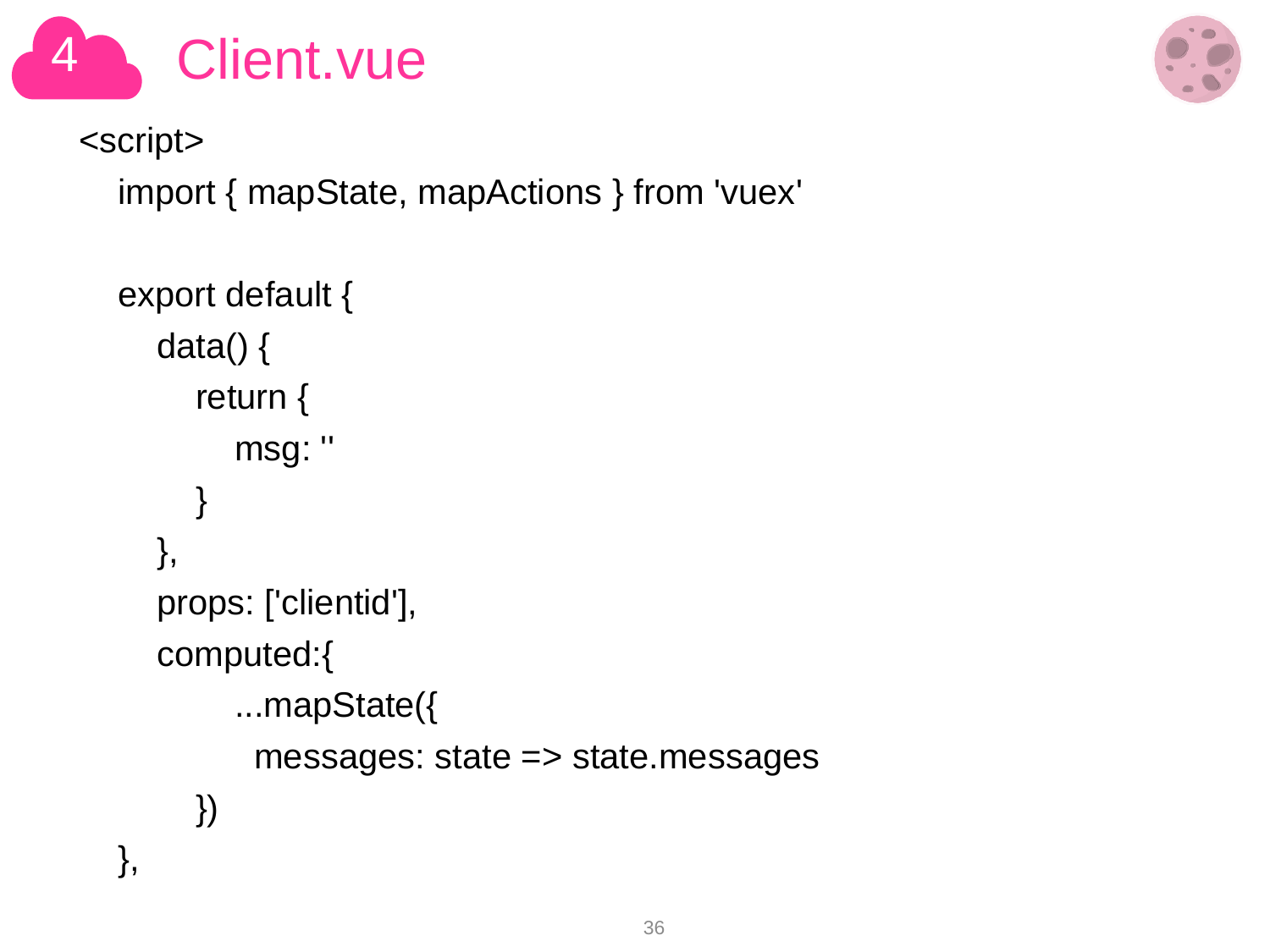

# Client.vue
<script>
    import { mapState, mapActions } from 'vuex'

    export default {
        data() {
            return {
                msg: ''
            }
        },
        props: ['clientid'],
        computed:{
                ...mapState({
                  messages: state => state.messages
            })
    },
36